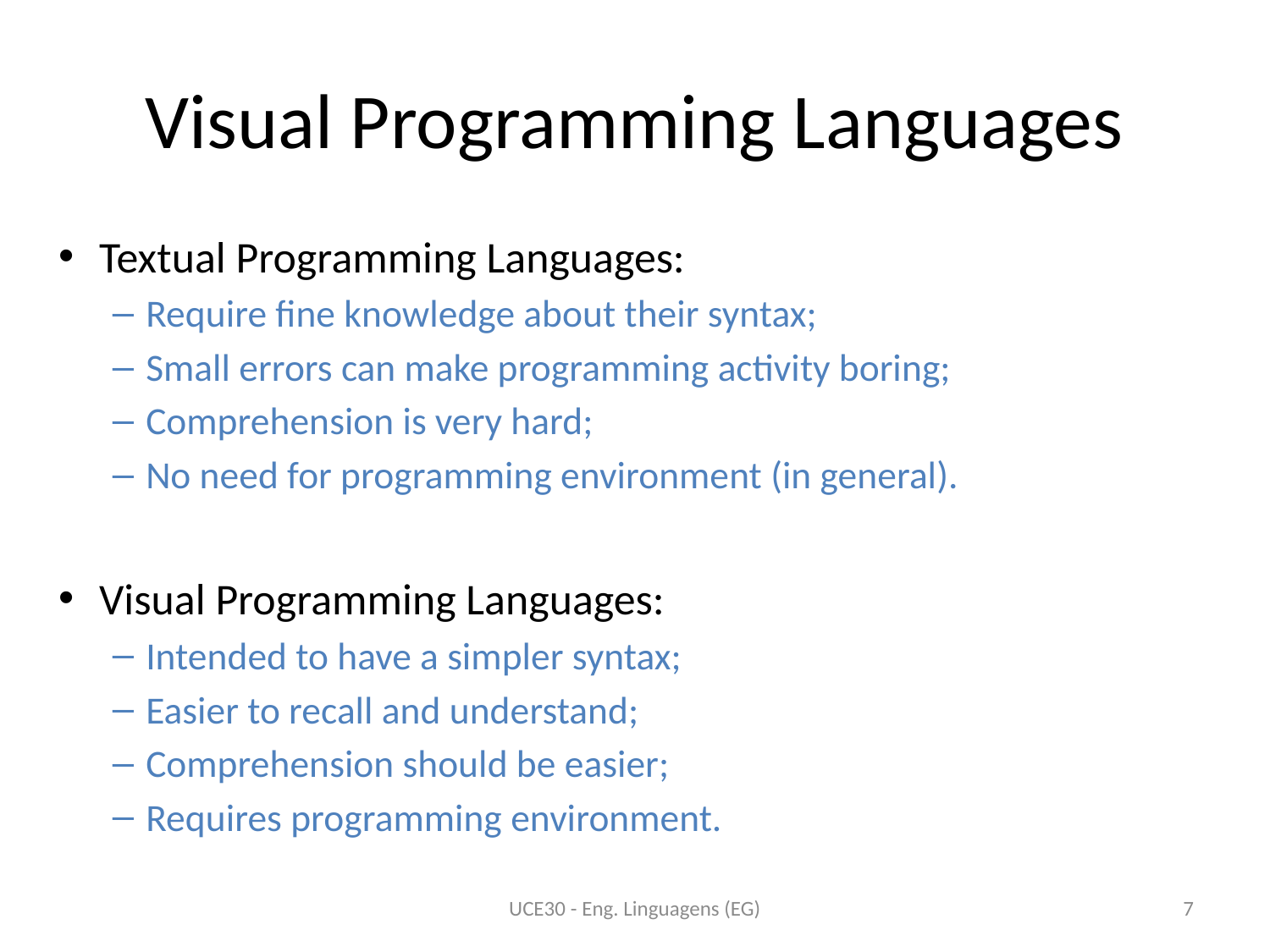

# Visual Programming Languages
Textual Programming Languages:
Require fine knowledge about their syntax;
Small errors can make programming activity boring;
Comprehension is very hard;
No need for programming environment (in general).

Visual Programming Languages:
Intended to have a simpler syntax;
Easier to recall and understand;
Comprehension should be easier;
Requires programming environment.

UCE30 - Eng. Linguagens (EG)
7